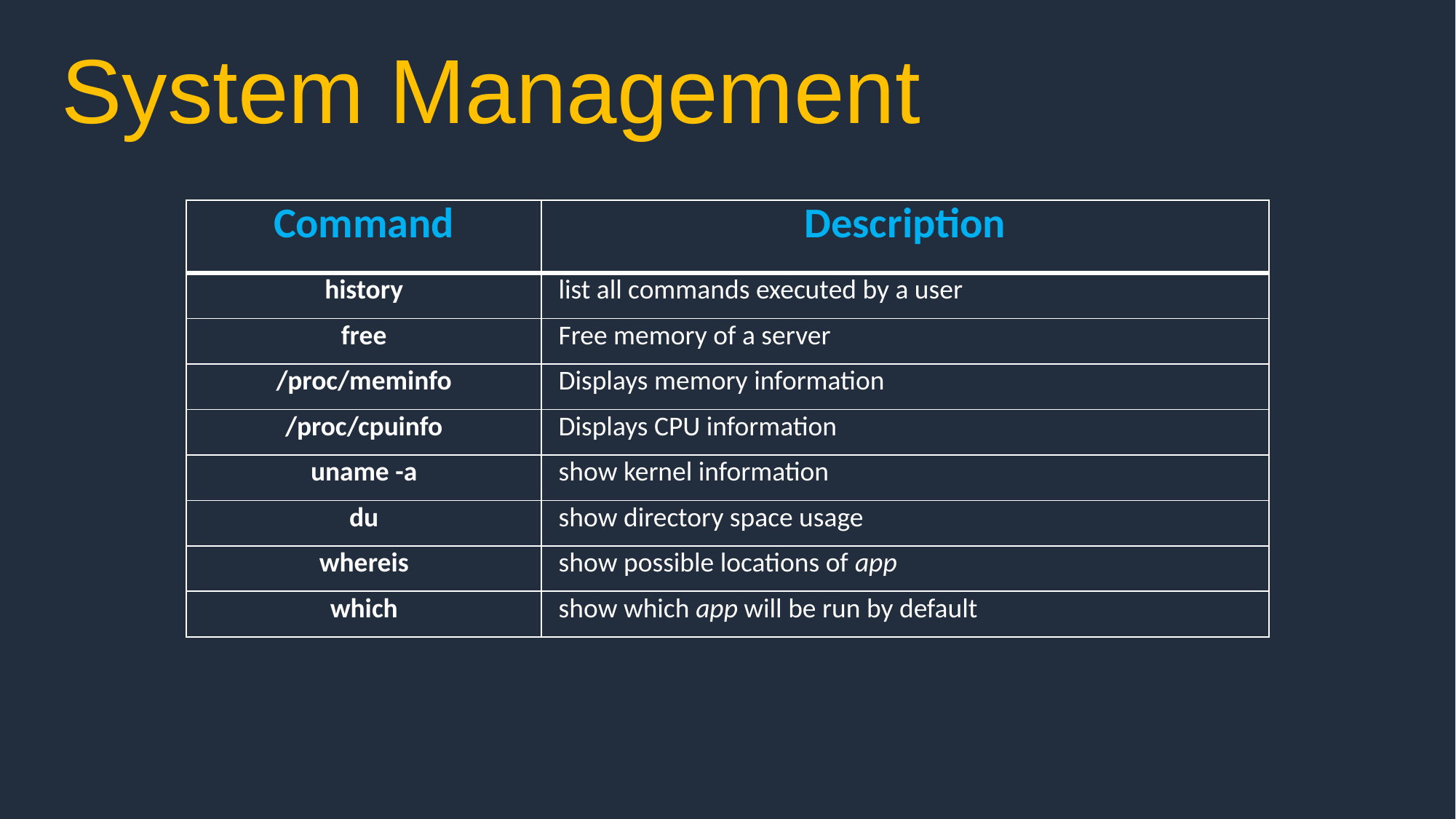

System Management
| Command | Description |
| --- | --- |
| history | list all commands executed by a user |
| free | Free memory of a server |
| /proc/meminfo | Displays memory information |
| /proc/cpuinfo | Displays CPU information |
| uname -a | show kernel information |
| du | show directory space usage |
| whereis | show possible locations of app |
| which | show which app will be run by default |